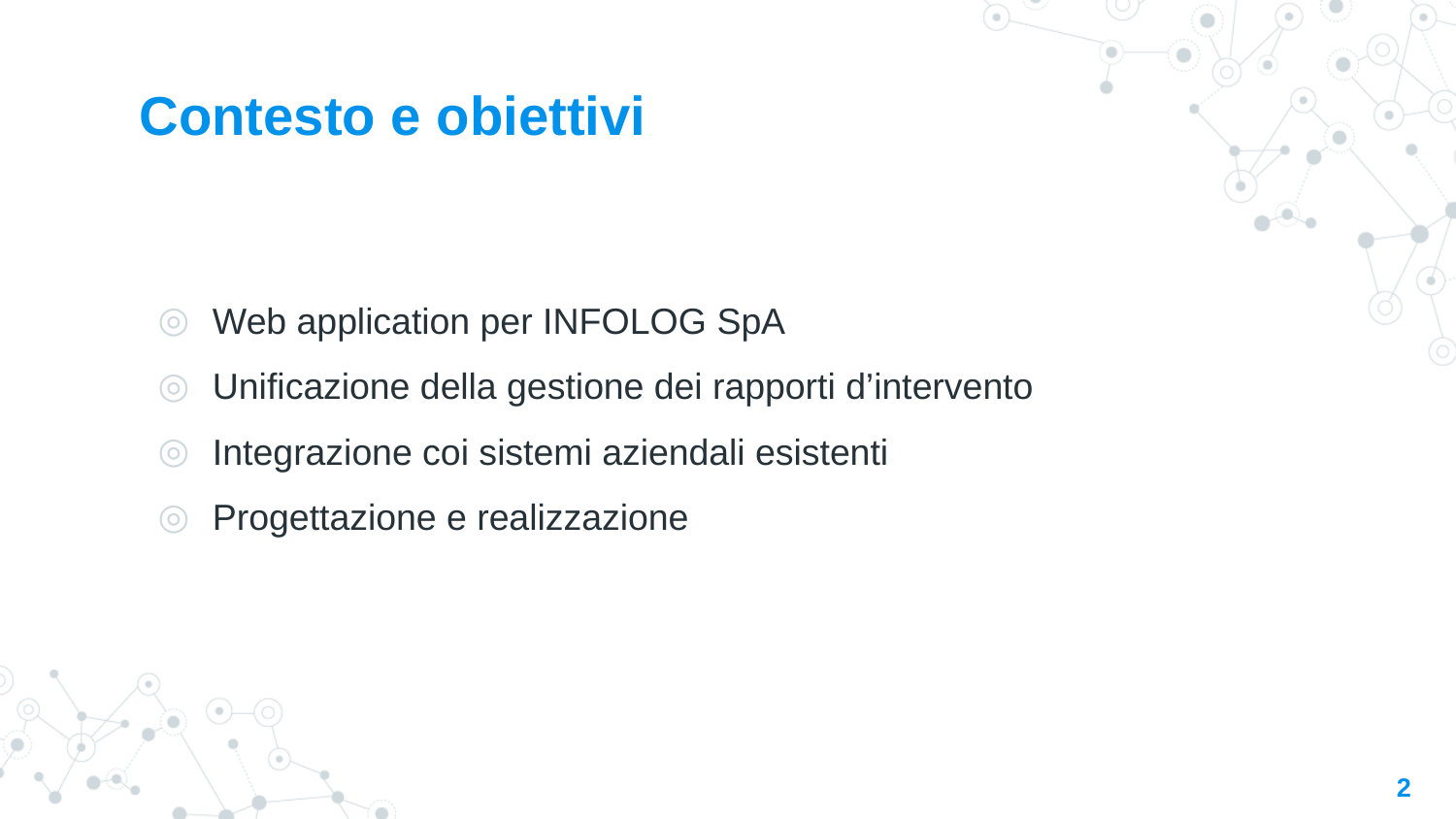

# Contesto e obiettivi
Web application per INFOLOG SpA
Unificazione della gestione dei rapporti d’intervento
Integrazione coi sistemi aziendali esistenti
Progettazione e realizzazione
2